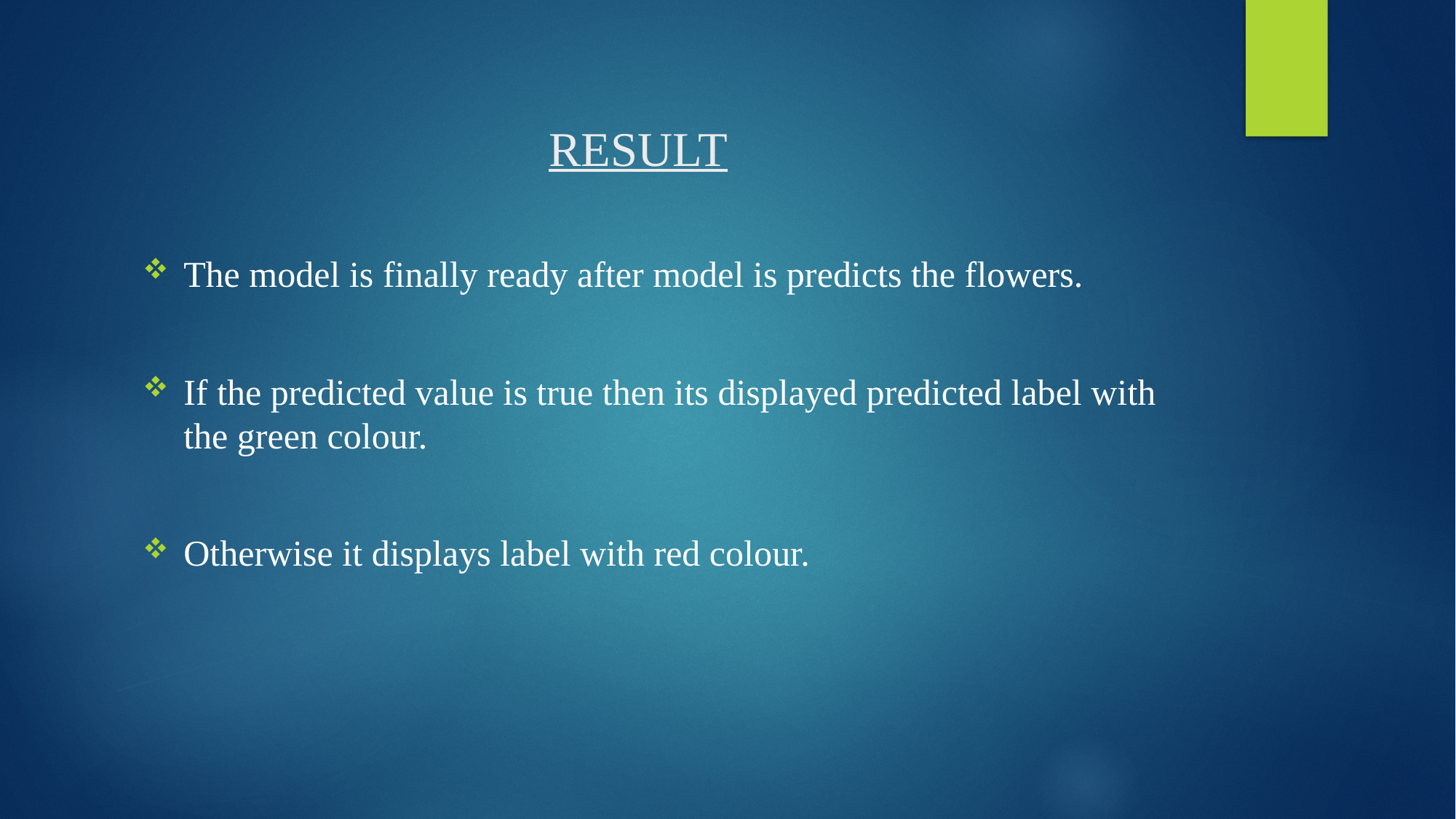

# RESULT
The model is finally ready after model is predicts the flowers.

If the predicted value is true then its displayed predicted label with the green colour.

Otherwise it displays label with red colour.